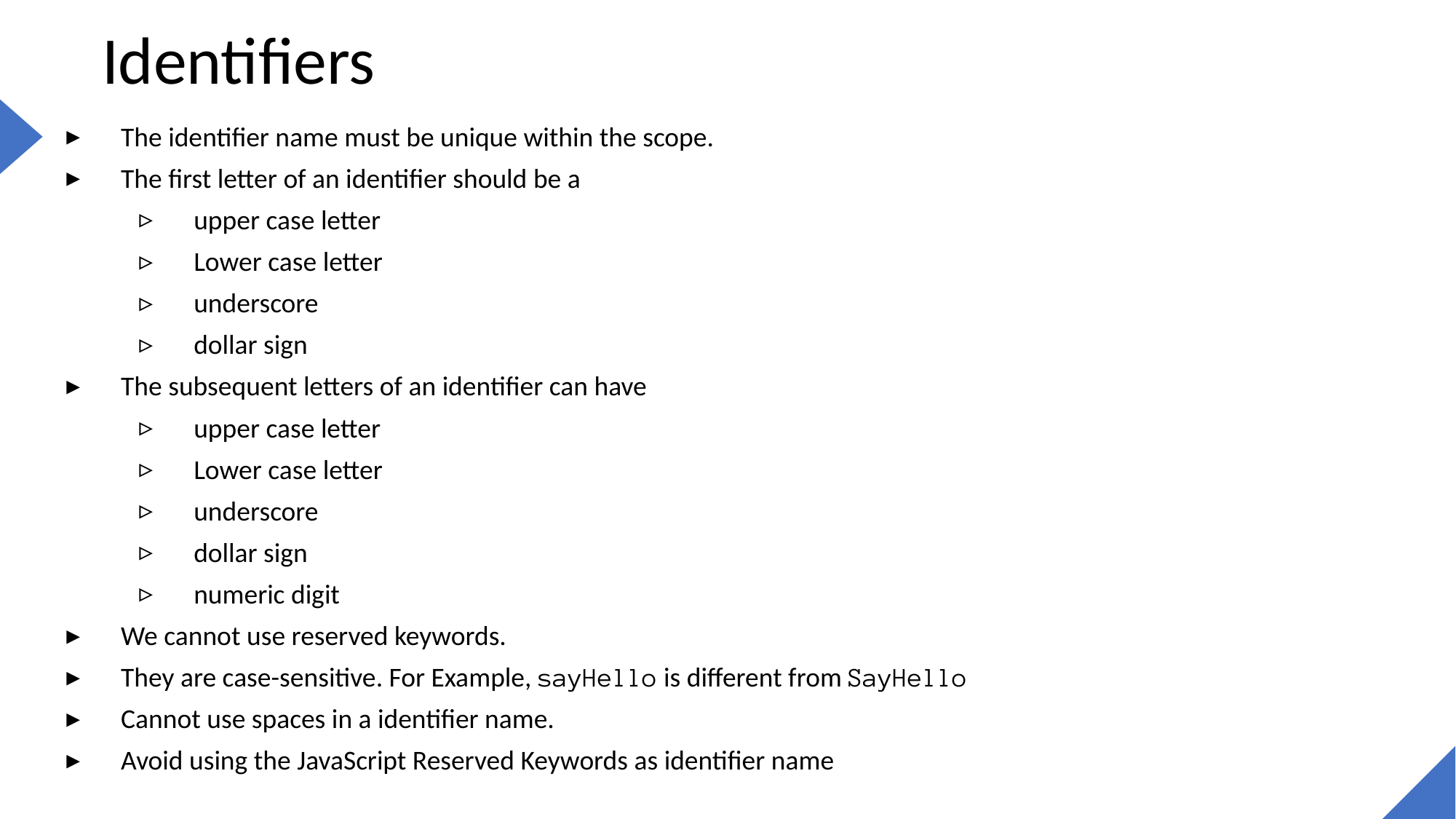

# Identifiers
The identifier name must be unique within the scope.
The first letter of an identifier should be a
upper case letter
Lower case letter
underscore
dollar sign
The subsequent letters of an identifier can have
upper case letter
Lower case letter
underscore
dollar sign
numeric digit
We cannot use reserved keywords.
They are case-sensitive. For Example, sayHello is different from SayHello
Cannot use spaces in a identifier name.
Avoid using the JavaScript Reserved Keywords as identifier name